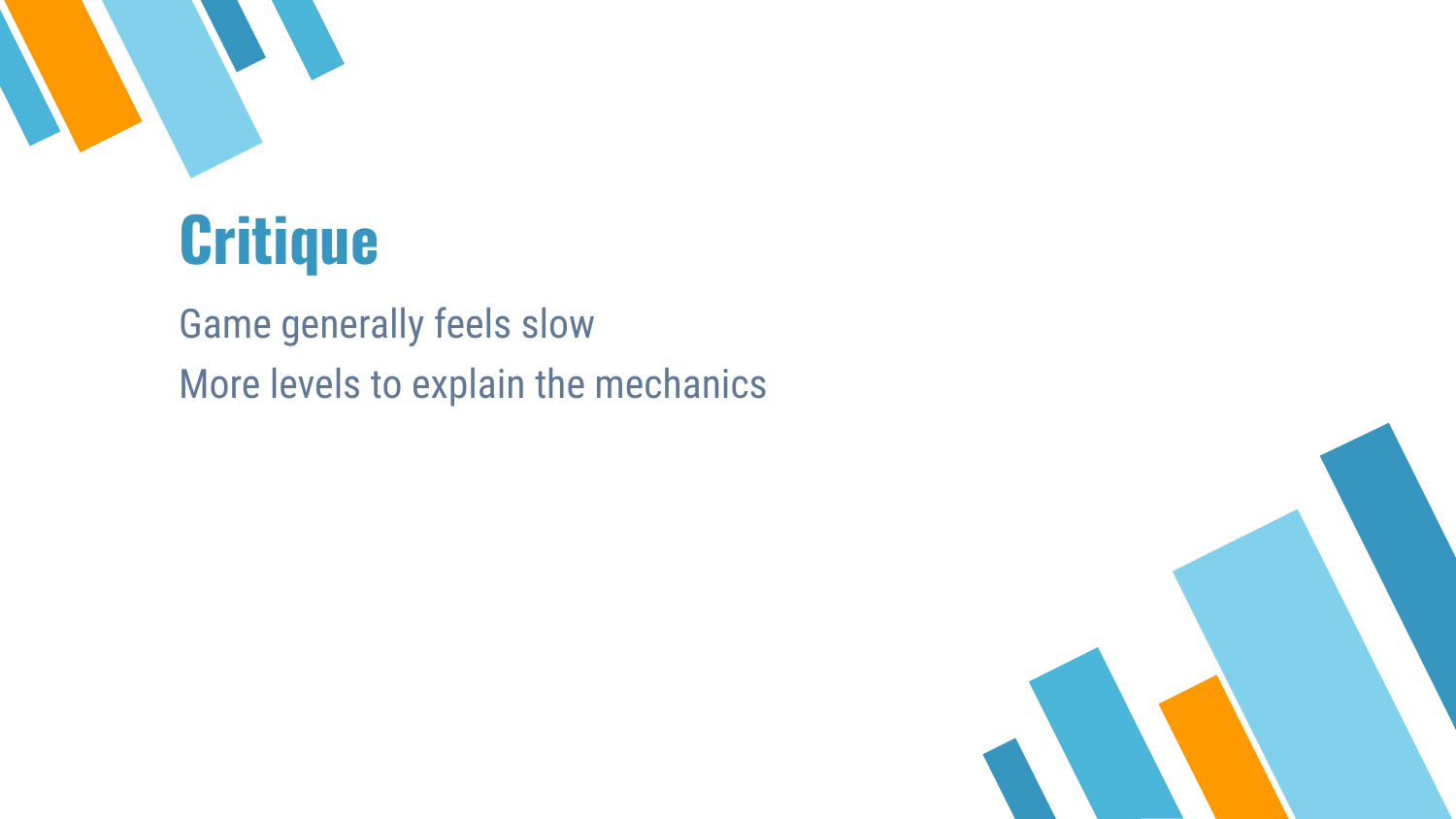

# Critique
Game generally feels slow
More levels to explain the mechanics